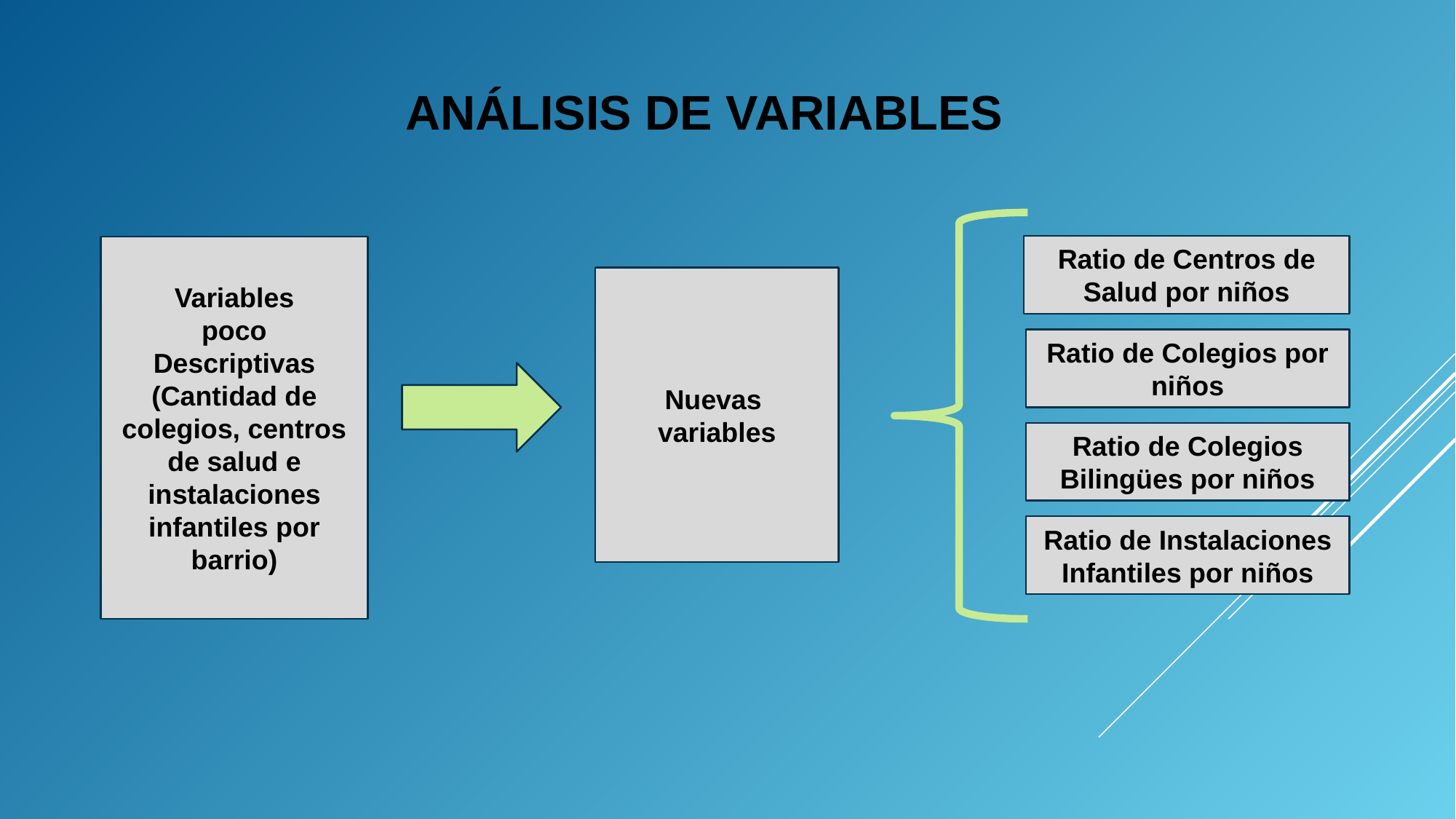

análisis de Variables

Ratio de Centros de Salud por niños
Variables
poco
Descriptivas
(Cantidad de colegios, centros de salud e instalaciones infantiles por barrio)
Nuevas
variables
Ratio de Colegios por niños

Ratio de Colegios Bilingües por niños
Ratio de Instalaciones Infantiles por niños